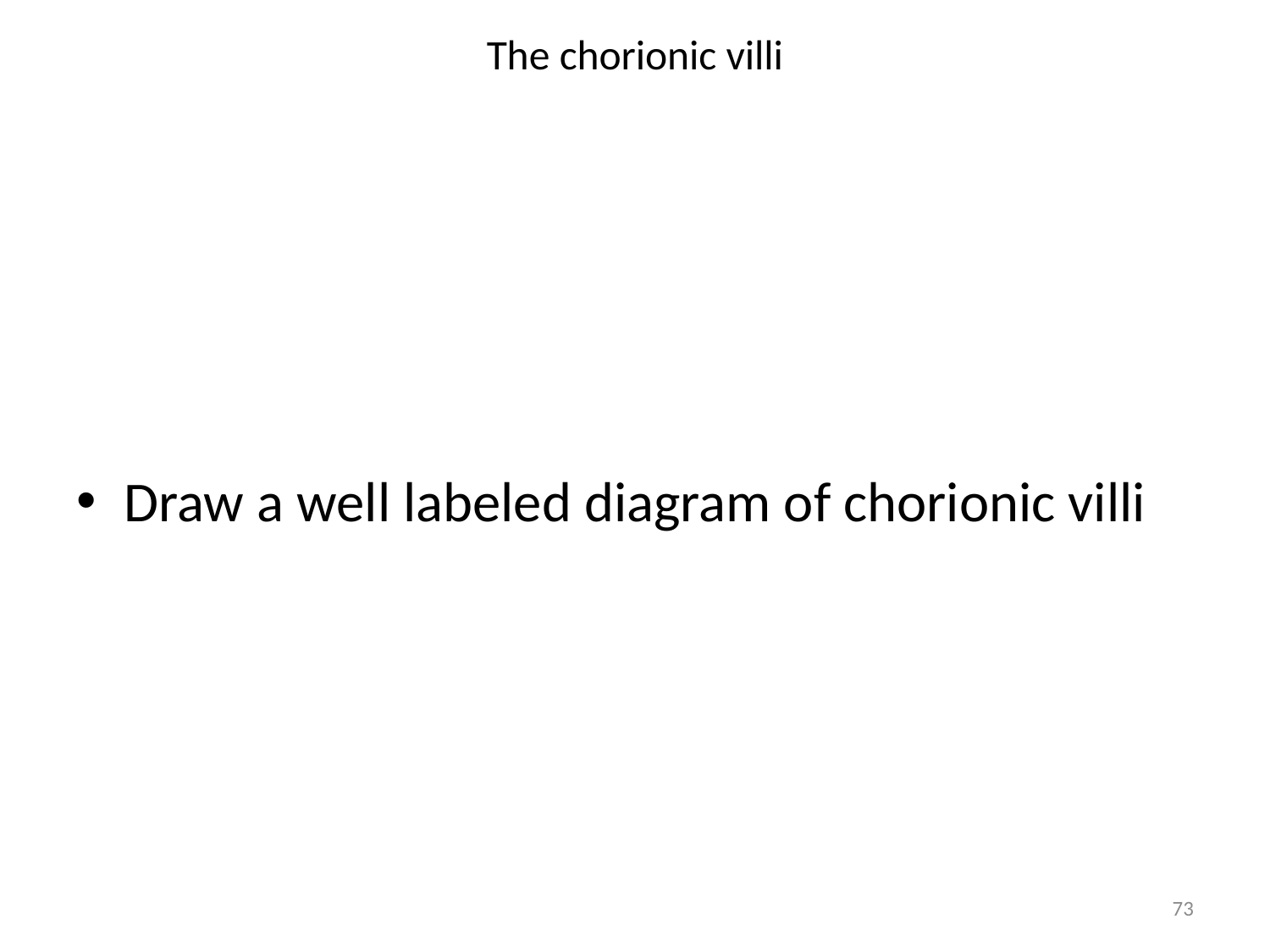

# The chorionic villi

Draw a well labeled diagram of chorionic villi

73